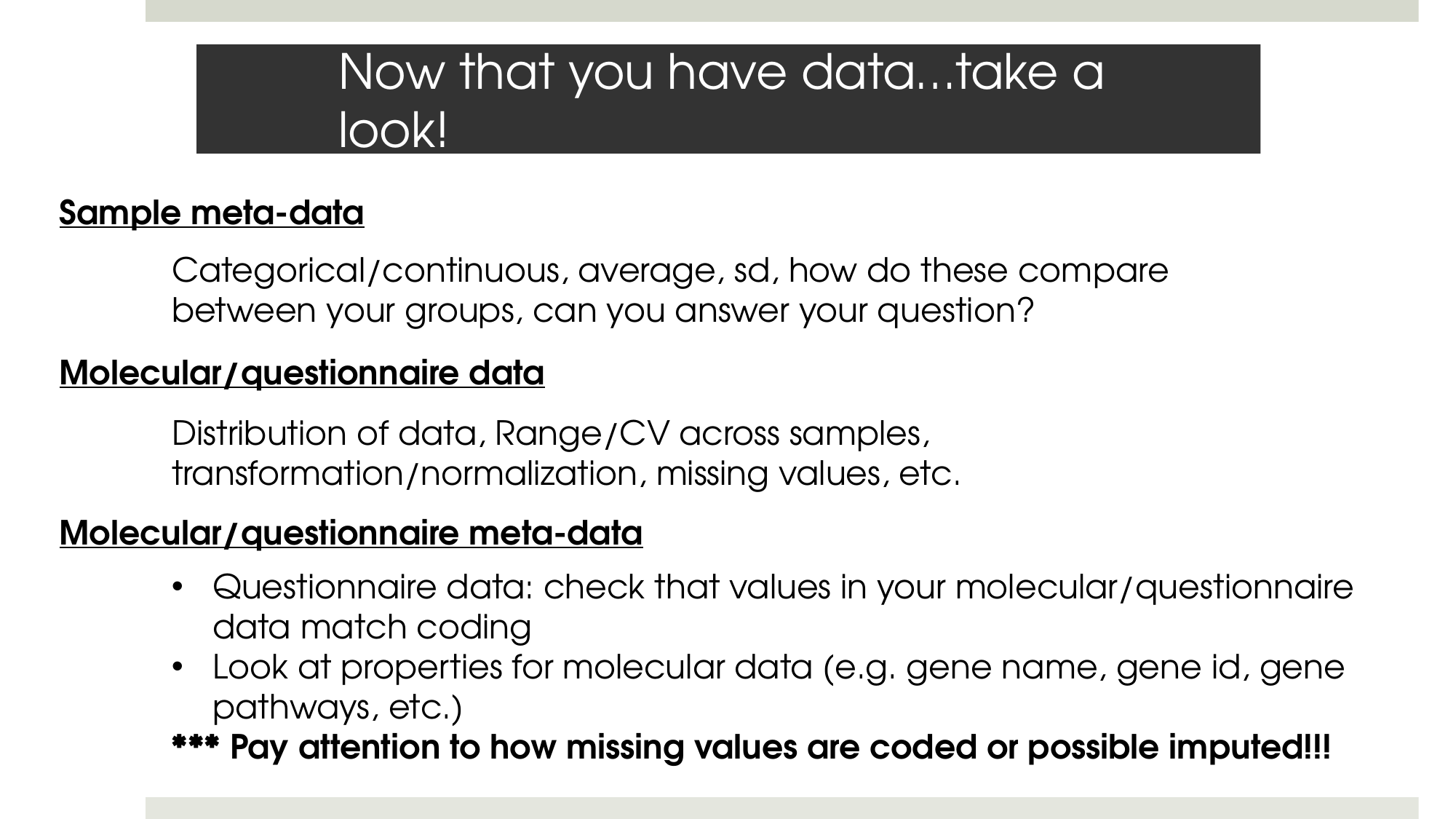

# Now that you have data…take a look!
Sample meta-data

Molecular/questionnaire data

Molecular/questionnaire meta-data

Categorical/continuous, average, sd, how do these compare between your groups, can you answer your question?
Distribution of data, Range/CV across samples, transformation/normalization, missing values, etc.
Questionnaire data: check that values in your molecular/questionnaire data match coding
Look at properties for molecular data (e.g. gene name, gene id, gene pathways, etc.)
*** Pay attention to how missing values are coded or possible imputed!!!